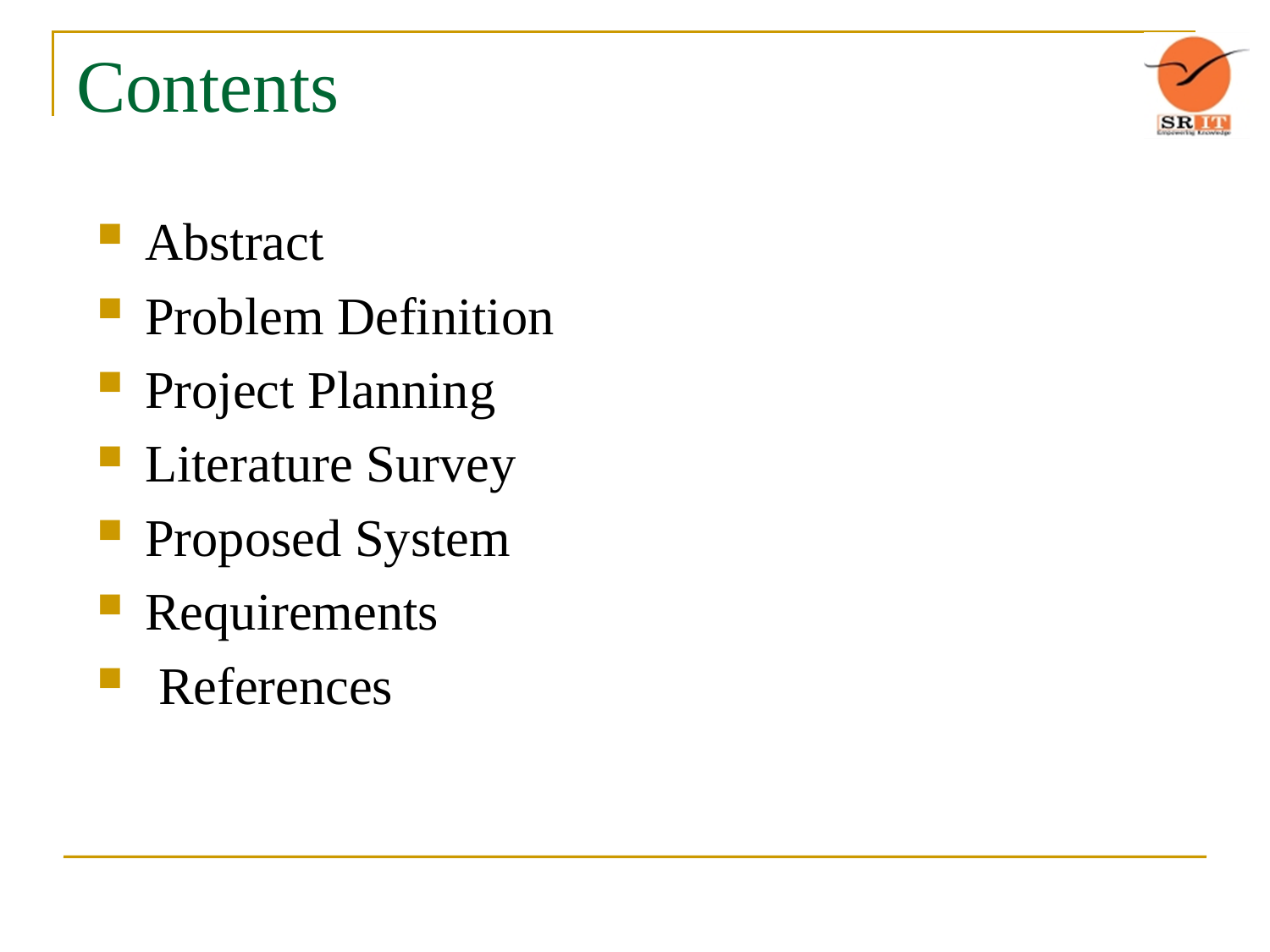

# Contents

Abstract
Problem Definition
Project Planning
Literature Survey
Proposed System
Requirements
 References